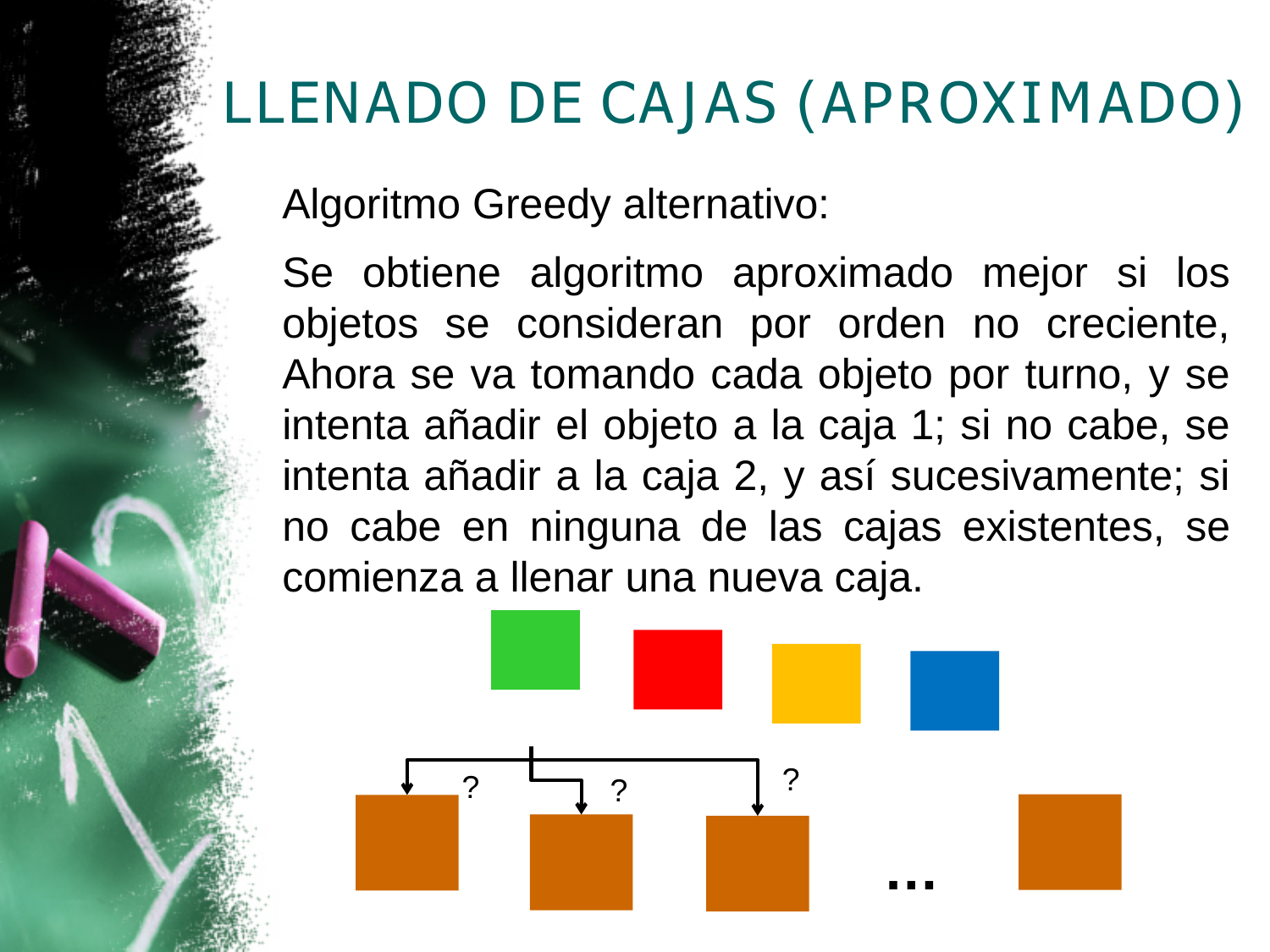

# LLENADO DE CAJAS (APROXIMADO)
Algoritmo Greedy alternativo:
Se obtiene algoritmo aproximado mejor si los objetos se consideran por orden no creciente, Ahora se va tomando cada objeto por turno, y se intenta añadir el objeto a la caja 1; si no cabe, se intenta añadir a la caja 2, y así sucesivamente; si no cabe en ninguna de las cajas existentes, se comienza a llenar una nueva caja.

?
?
?

…